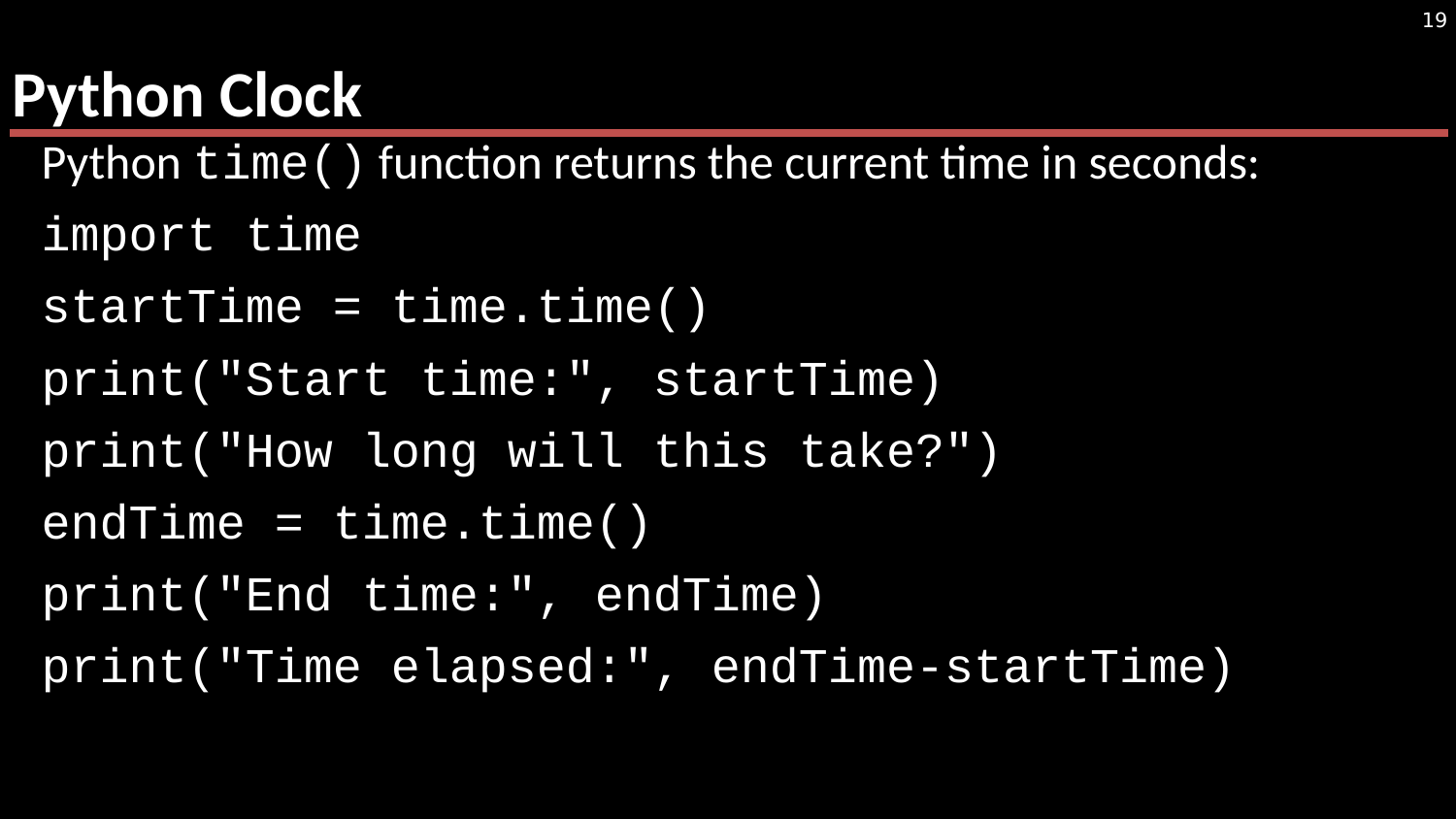

# Python Clock
19
Python time() function returns the current time in seconds:
import time
startTime = time.time()
print("Start time:", startTime)
print("How long will this take?")
endTime = time.time()
print("End time:", endTime)
print("Time elapsed:", endTime-startTime)